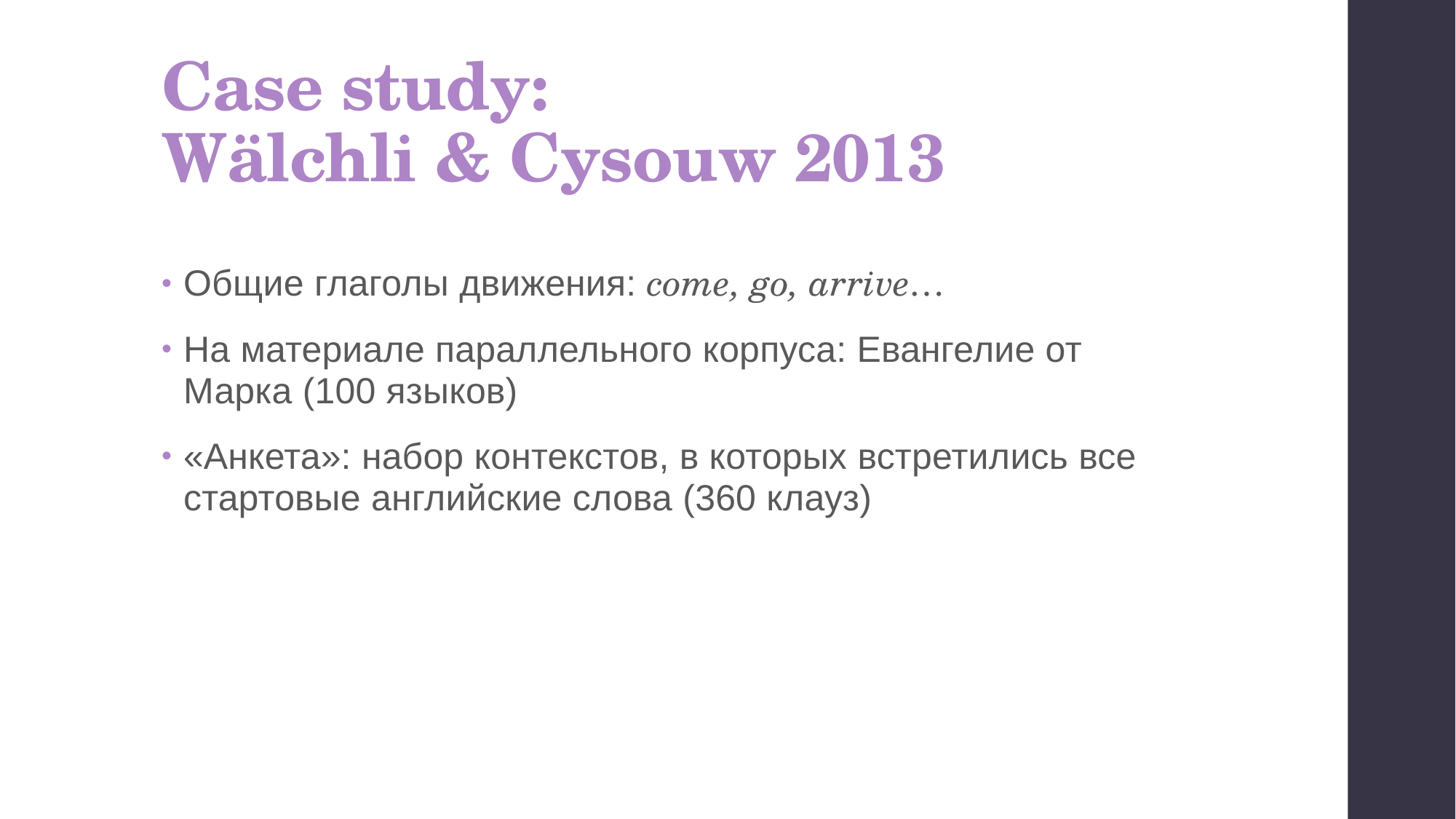

# Case study: Wälchli & Cysouw 2013
Общие глаголы движения: come, go, arrive…
На материале параллельного корпуса: Евангелие от Марка (100 языков)
«Анкета»: набор контекстов, в которых встретились все стартовые английские слова (360 клауз)